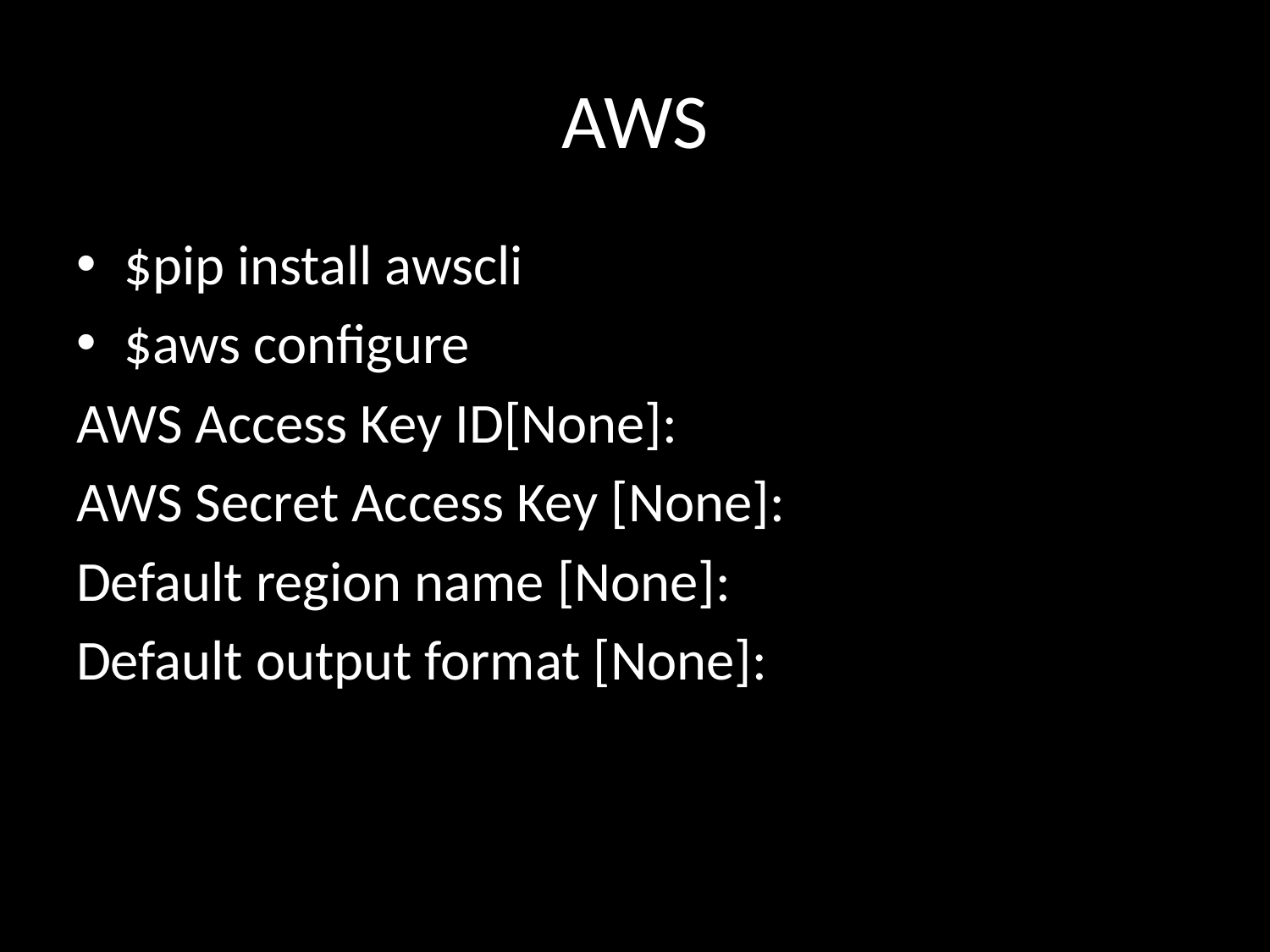

# AWS
$pip install awscli
$aws configure
AWS Access Key ID[None]:
AWS Secret Access Key [None]:
Default region name [None]:
Default output format [None]: